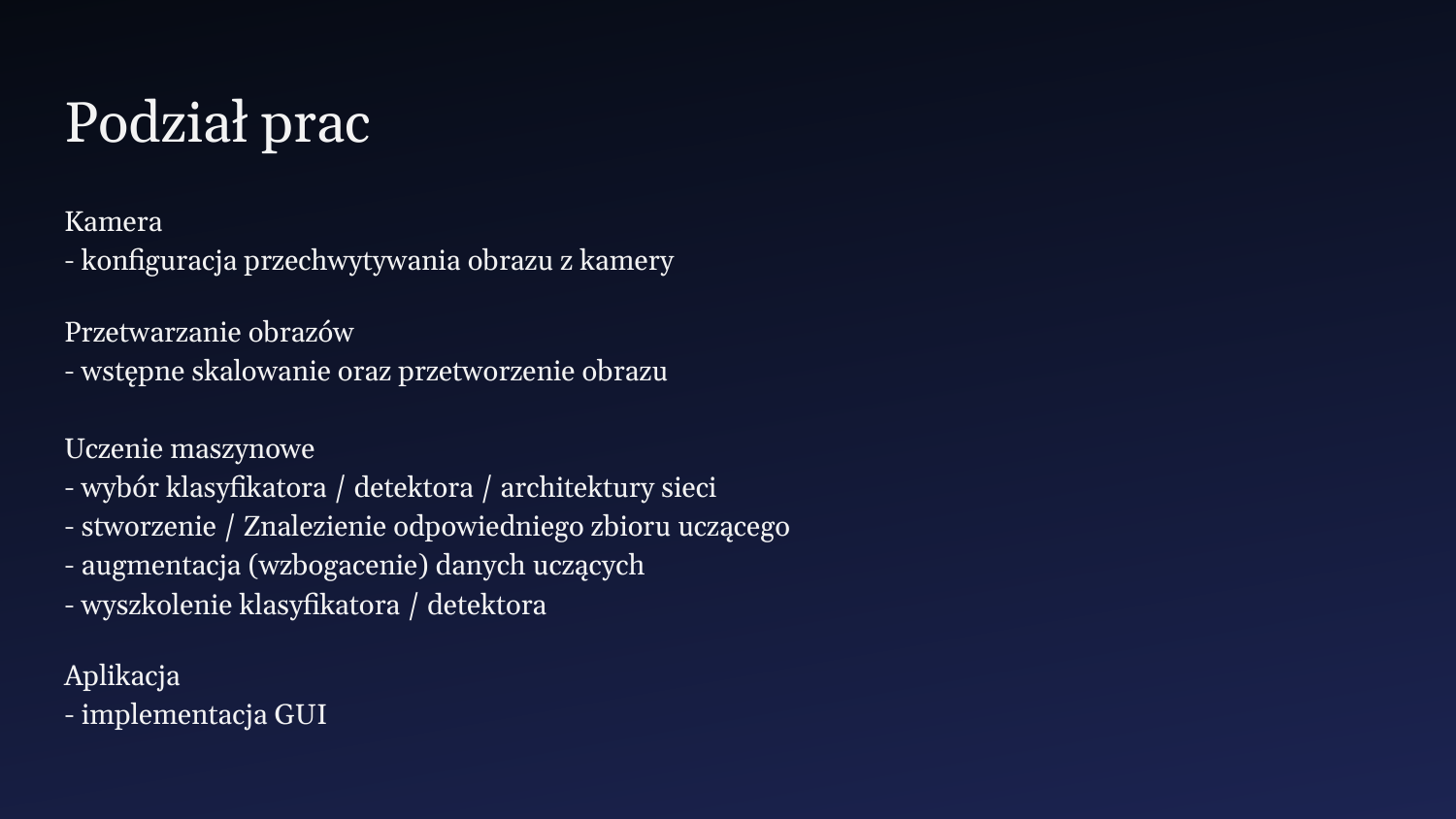

# Podział prac
Kamera
- konfiguracja przechwytywania obrazu z kamery
Przetwarzanie obrazów
- wstępne skalowanie oraz przetworzenie obrazu
Uczenie maszynowe
- wybór klasyfikatora / detektora / architektury sieci
- stworzenie / Znalezienie odpowiedniego zbioru uczącego
- augmentacja (wzbogacenie) danych uczących
- wyszkolenie klasyfikatora / detektora
Aplikacja
- implementacja GUI